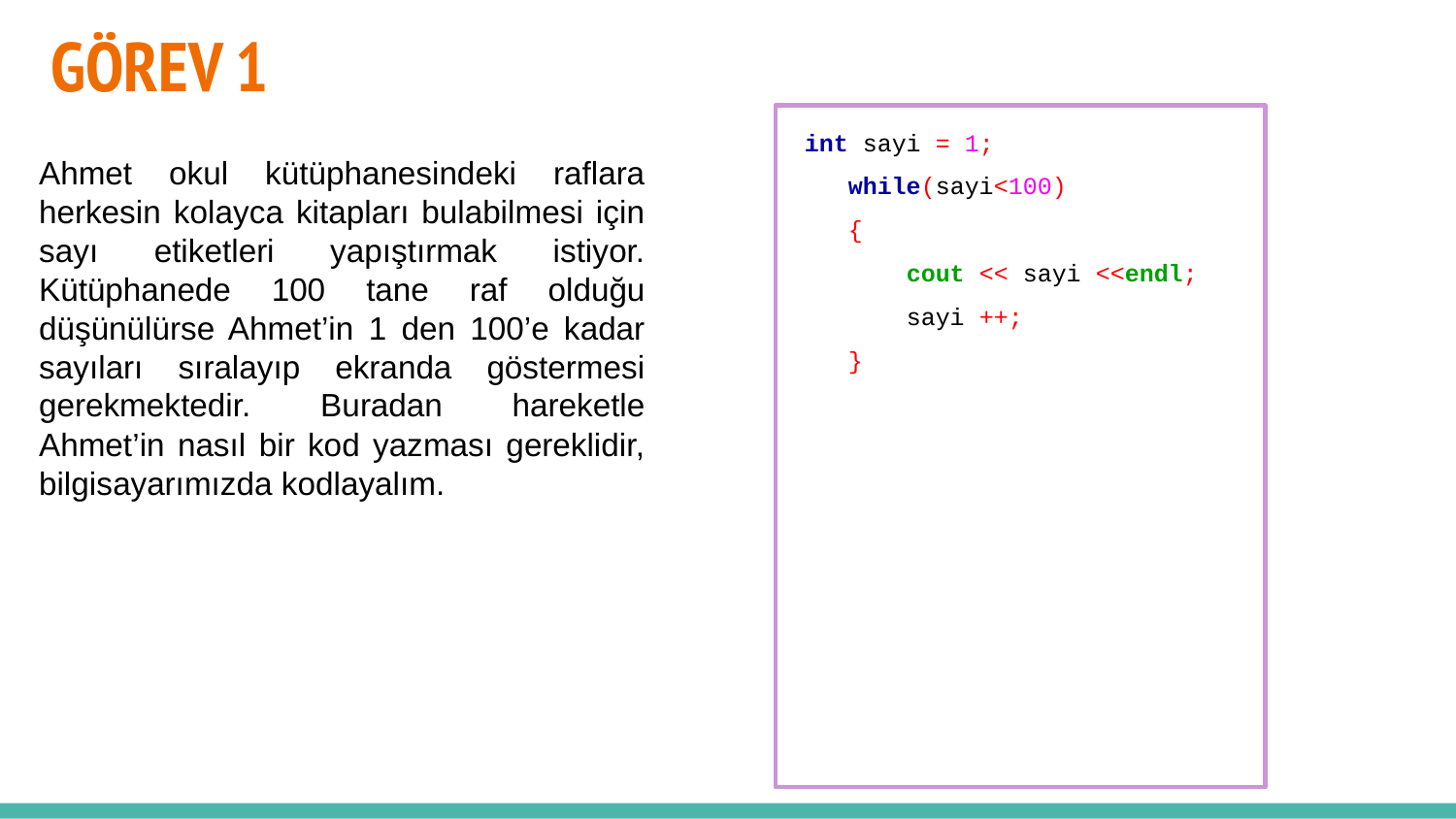

# GÖREV 1

 int sayi = 1;
    while(sayi<100)
    {
        cout << sayi <<endl;
        sayi ++;
    }
Ahmet okul kütüphanesindeki raflara herkesin kolayca kitapları bulabilmesi için sayı etiketleri yapıştırmak istiyor. Kütüphanede 100 tane raf olduğu düşünülürse Ahmet’in 1 den 100’e kadar sayıları sıralayıp ekranda göstermesi gerekmektedir. Buradan hareketle Ahmet’in nasıl bir kod yazması gereklidir, bilgisayarımızda kodlayalım.